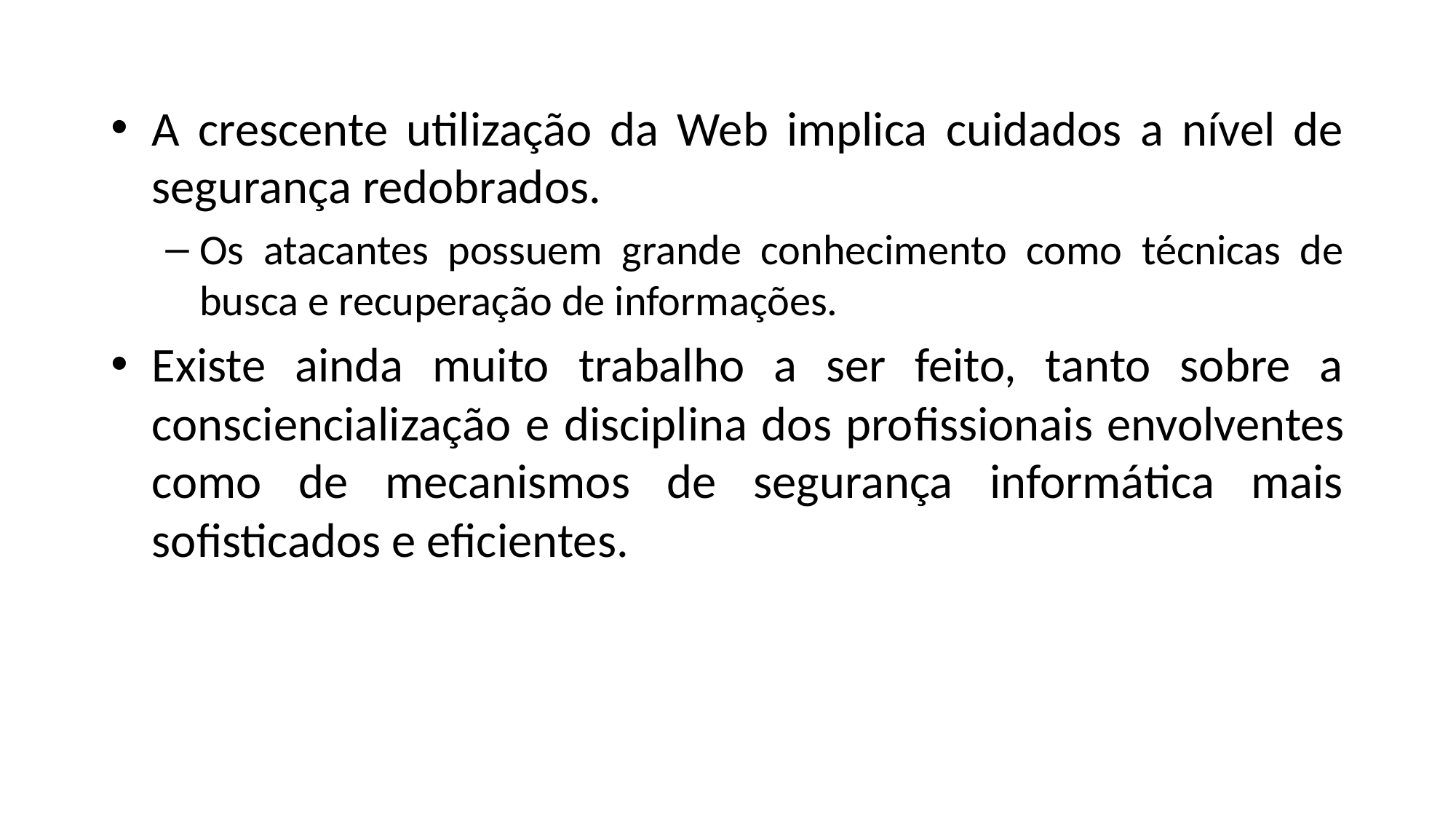

A crescente utilização da Web implica cuidados a nível de segurança redobrados.
Os atacantes possuem grande conhecimento como técnicas de busca e recuperação de informações.
Existe ainda muito trabalho a ser feito, tanto sobre a consciencialização e disciplina dos proﬁssionais envolventes como de mecanismos de segurança informática mais soﬁsticados e eﬁcientes.